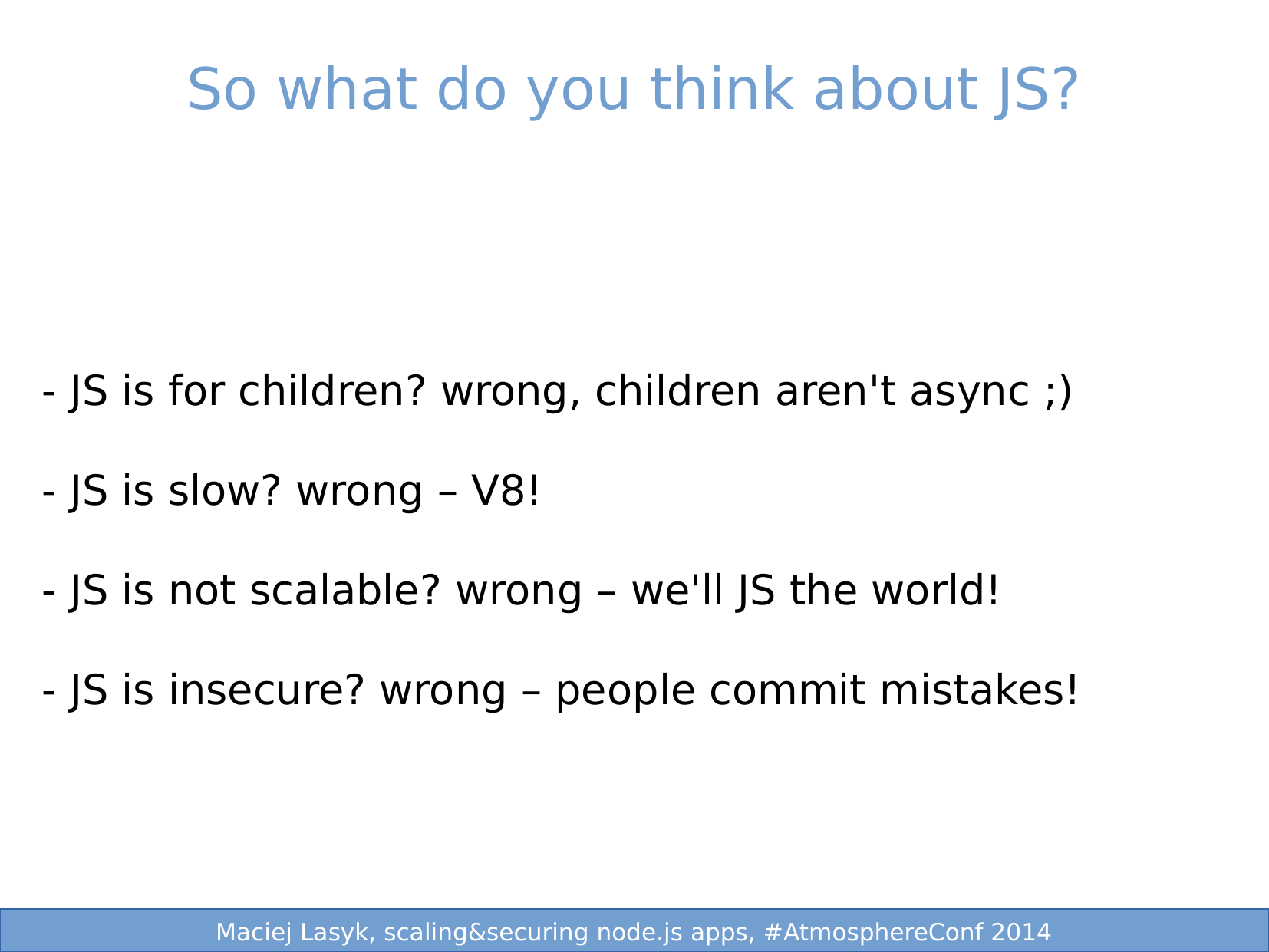

So what do you think about JS?
- JS is for children? wrong, children aren't async ;)
- JS is slow? wrong – V8!
- JS is not scalable? wrong – we'll JS the world!
- JS is insecure? wrong – people commit mistakes!

 3/25
 1/25

Maciej Lasyk, Ganglia & Nagios
Maciej Lasyk, node.js security
Maciej Lasyk, node.js security
Maciej Lasyk, scaling&securing node.js apps, #AtmosphereConf 2014
Maciej Lasyk, scaling&securing node.js apps